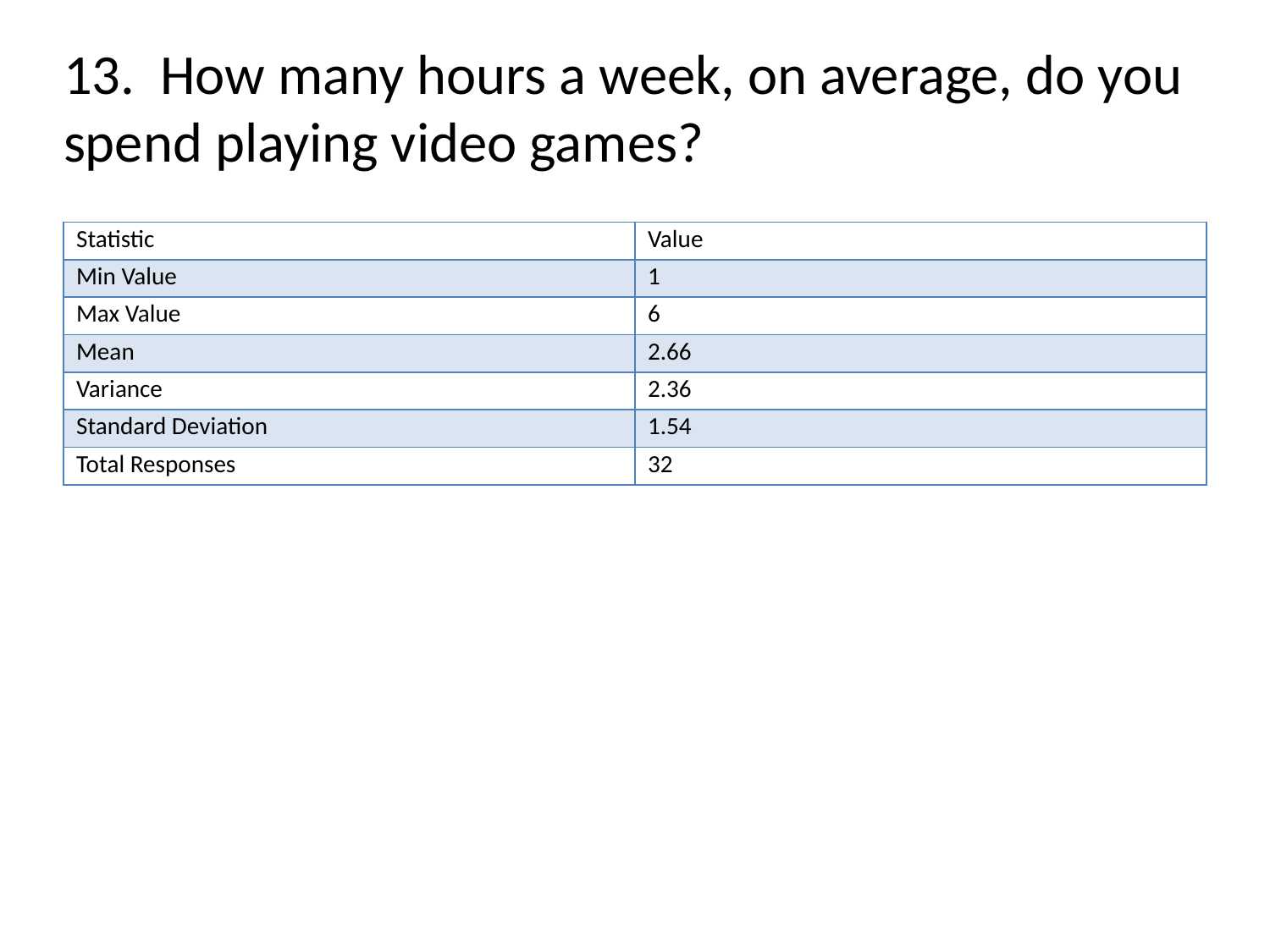

# 13.  How many hours a week, on average, do you spend playing video games?
| Statistic | Value |
| --- | --- |
| Min Value | 1 |
| Max Value | 6 |
| Mean | 2.66 |
| Variance | 2.36 |
| Standard Deviation | 1.54 |
| Total Responses | 32 |